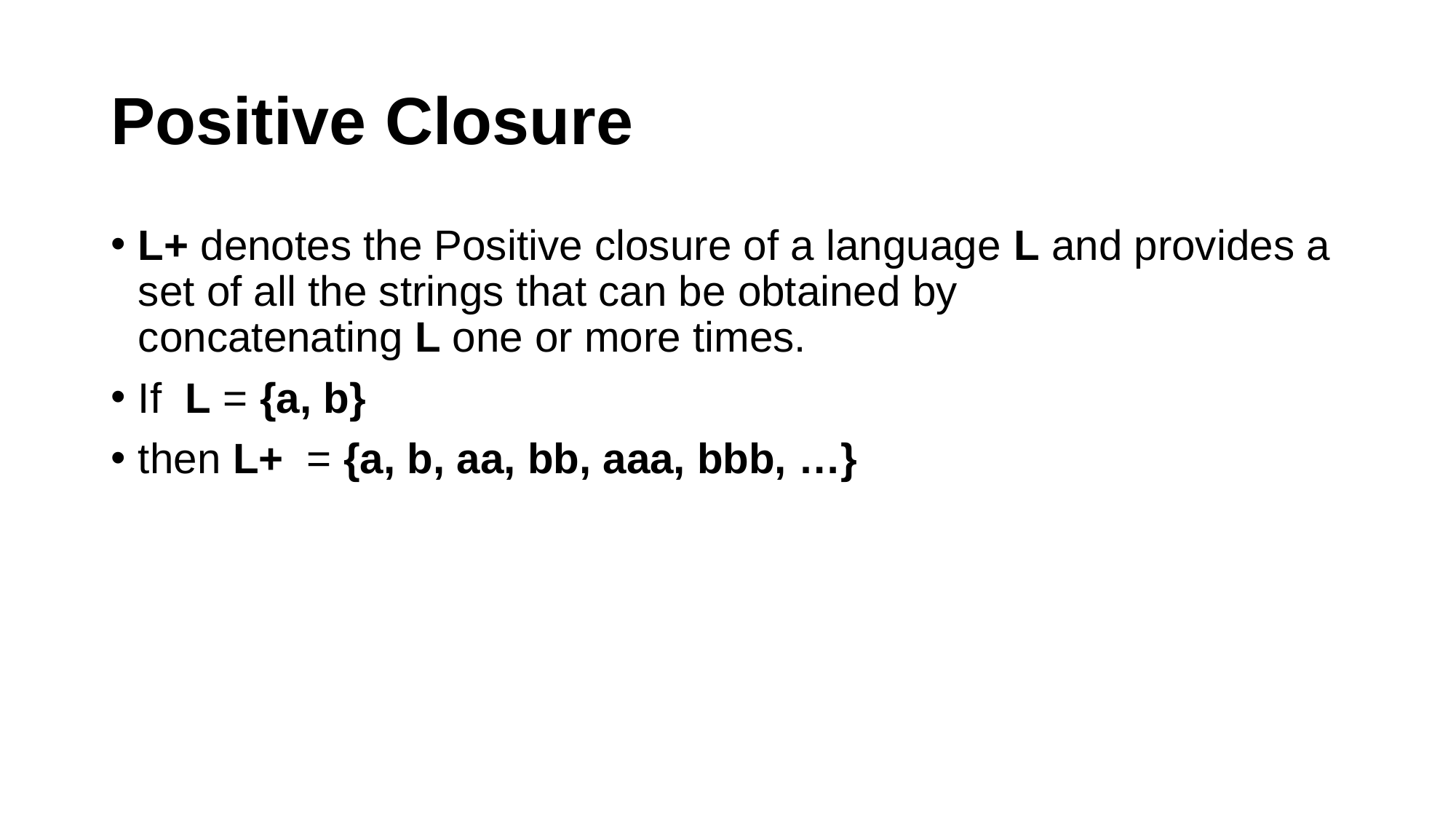

# Positive Closure
L+ denotes the Positive closure of a language L and provides a set of all the strings that can be obtained by concatenating L one or more times.
If  L = {a, b}
then L+  = {a, b, aa, bb, aaa, bbb, …}